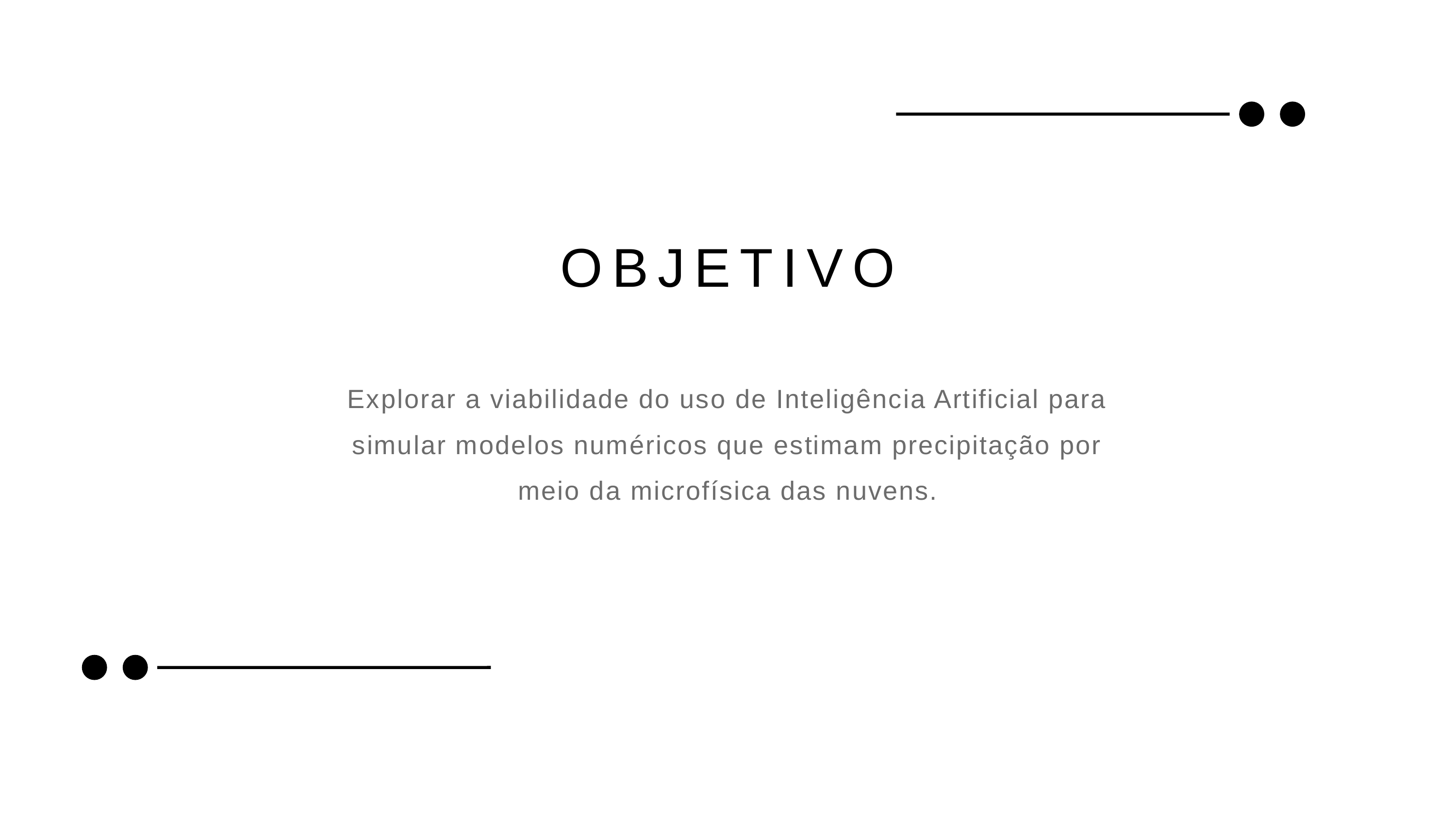

OBJETIVO
Explorar a viabilidade do uso de Inteligência Artificial para simular modelos numéricos que estimam precipitação por meio da microfísica das nuvens.